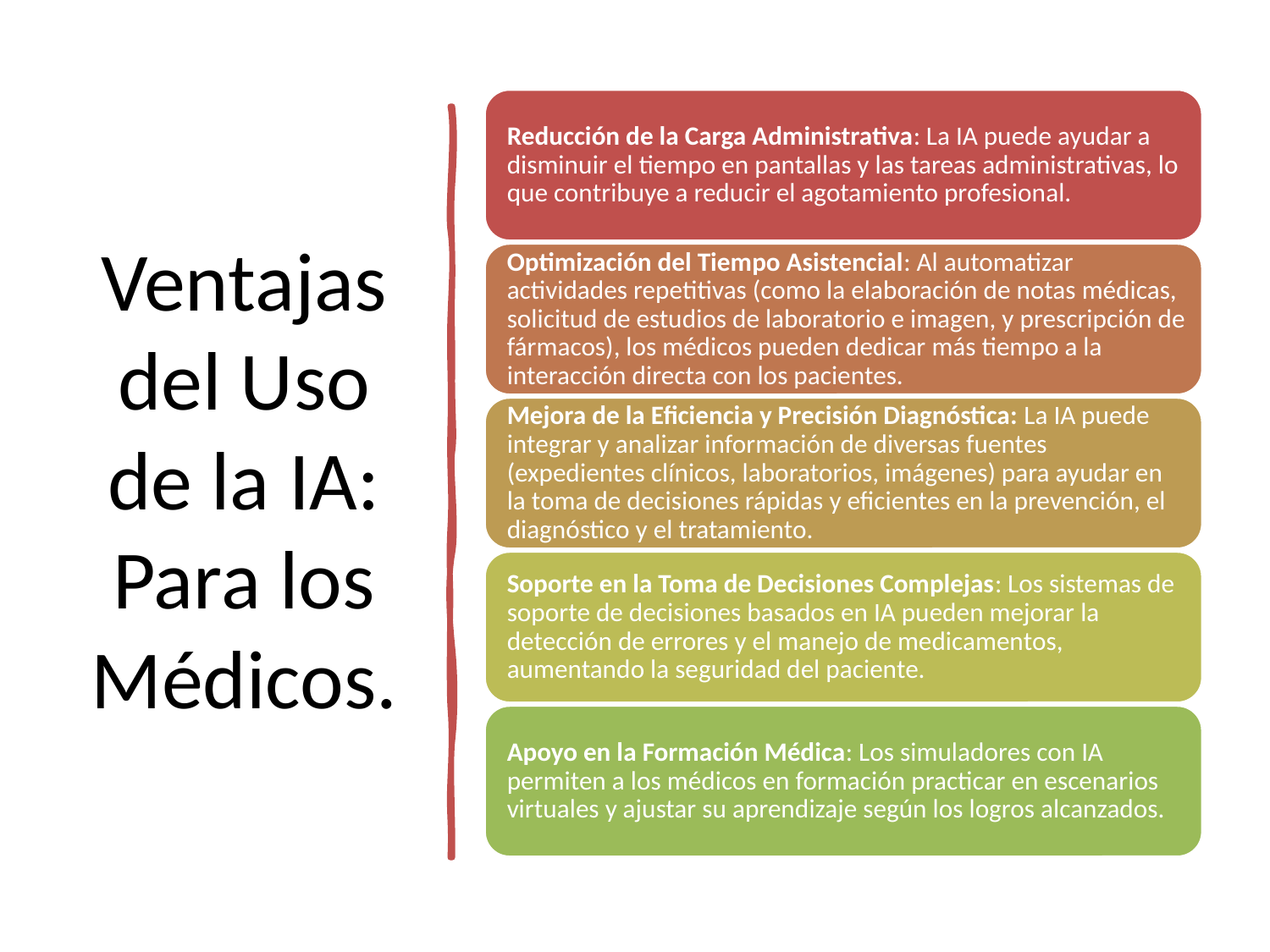

Reducción de la Carga Administrativa: La IA puede ayudar a disminuir el tiempo en pantallas y las tareas administrativas, lo que contribuye a reducir el agotamiento profesional.
Optimización del Tiempo Asistencial: Al automatizar actividades repetitivas (como la elaboración de notas médicas, solicitud de estudios de laboratorio e imagen, y prescripción de fármacos), los médicos pueden dedicar más tiempo a la interacción directa con los pacientes.
Mejora de la Eficiencia y Precisión Diagnóstica: La IA puede integrar y analizar información de diversas fuentes (expedientes clínicos, laboratorios, imágenes) para ayudar en la toma de decisiones rápidas y eficientes en la prevención, el diagnóstico y el tratamiento.
Soporte en la Toma de Decisiones Complejas: Los sistemas de soporte de decisiones basados en IA pueden mejorar la detección de errores y el manejo de medicamentos, aumentando la seguridad del paciente.
Apoyo en la Formación Médica: Los simuladores con IA permiten a los médicos en formación practicar en escenarios virtuales y ajustar su aprendizaje según los logros alcanzados.
# Ventajas del Uso de la IA: Para los Médicos.